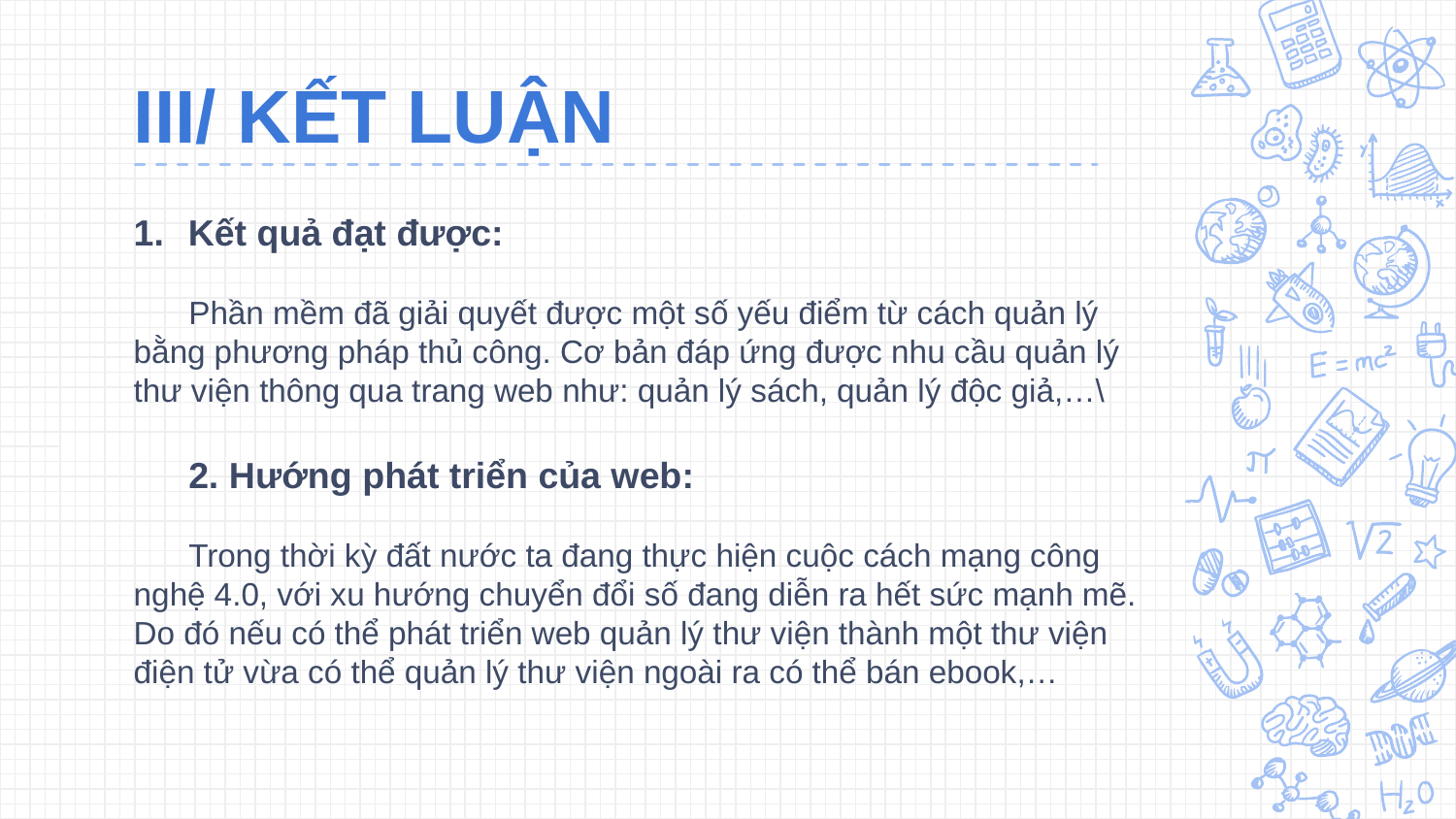

# III/ KẾT LUẬN
Kết quả đạt được:

Phần mềm đã giải quyết được một số yếu điểm từ cách quản lý bằng phương pháp thủ công. Cơ bản đáp ứng được nhu cầu quản lý thư viện thông qua trang web như: quản lý sách, quản lý độc giả,…\

2. Hướng phát triển của web:

Trong thời kỳ đất nước ta đang thực hiện cuộc cách mạng công nghệ 4.0, với xu hướng chuyển đổi số đang diễn ra hết sức mạnh mẽ. Do đó nếu có thể phát triển web quản lý thư viện thành một thư viện điện tử vừa có thể quản lý thư viện ngoài ra có thể bán ebook,…